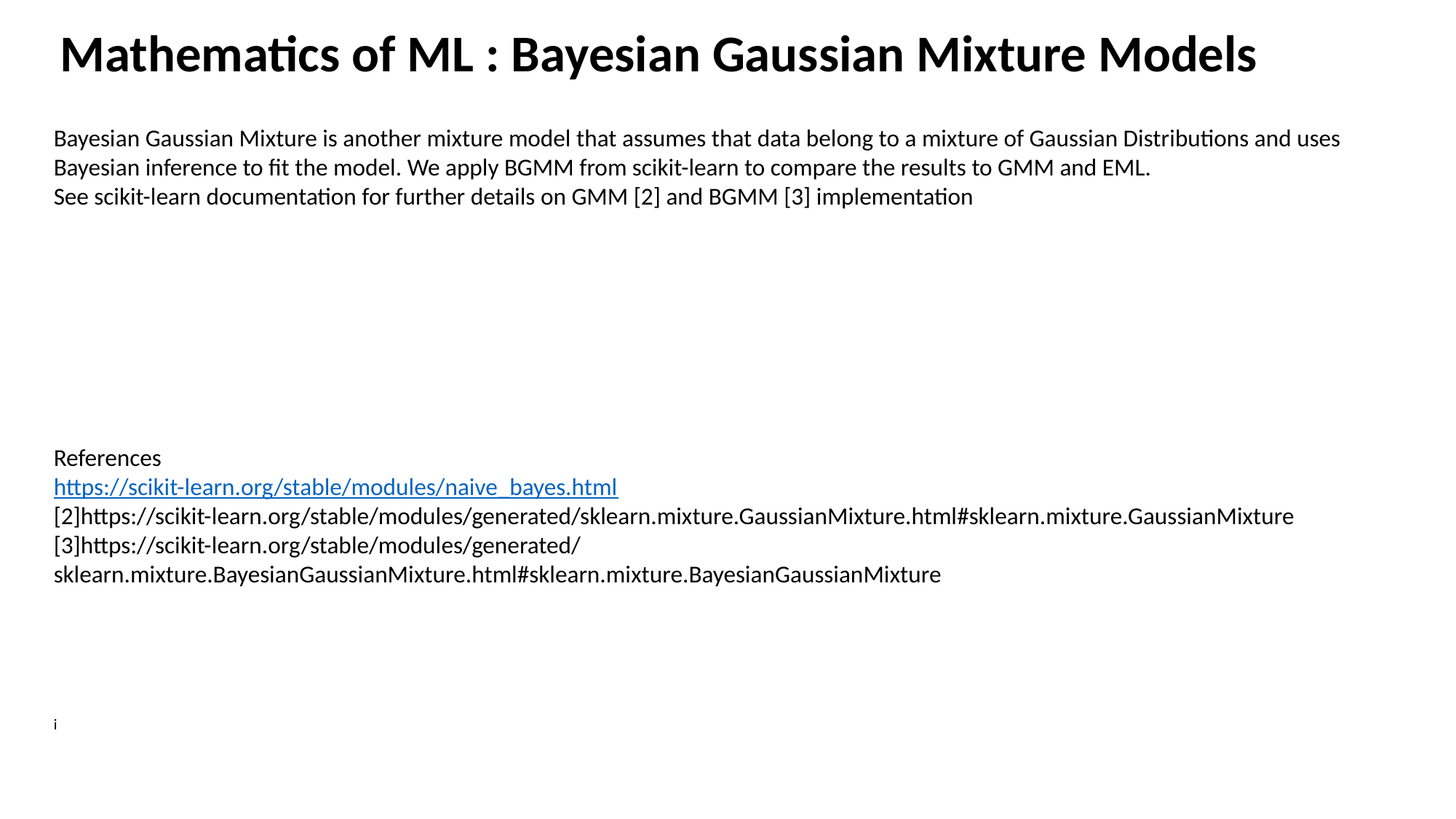

Mathematics of ML : Bayesian Gaussian Mixture Models
Bayesian Gaussian Mixture is another mixture model that assumes that data belong to a mixture of Gaussian Distributions and uses Bayesian inference to fit the model. We apply BGMM from scikit-learn to compare the results to GMM and EML.
See scikit-learn documentation for further details on GMM [2] and BGMM [3] implementation

References
https://scikit-learn.org/stable/modules/naive_bayes.html
[2]https://scikit-learn.org/stable/modules/generated/sklearn.mixture.GaussianMixture.html#sklearn.mixture.GaussianMixture
[3]https://scikit-learn.org/stable/modules/generated/sklearn.mixture.BayesianGaussianMixture.html#sklearn.mixture.BayesianGaussianMixture

i